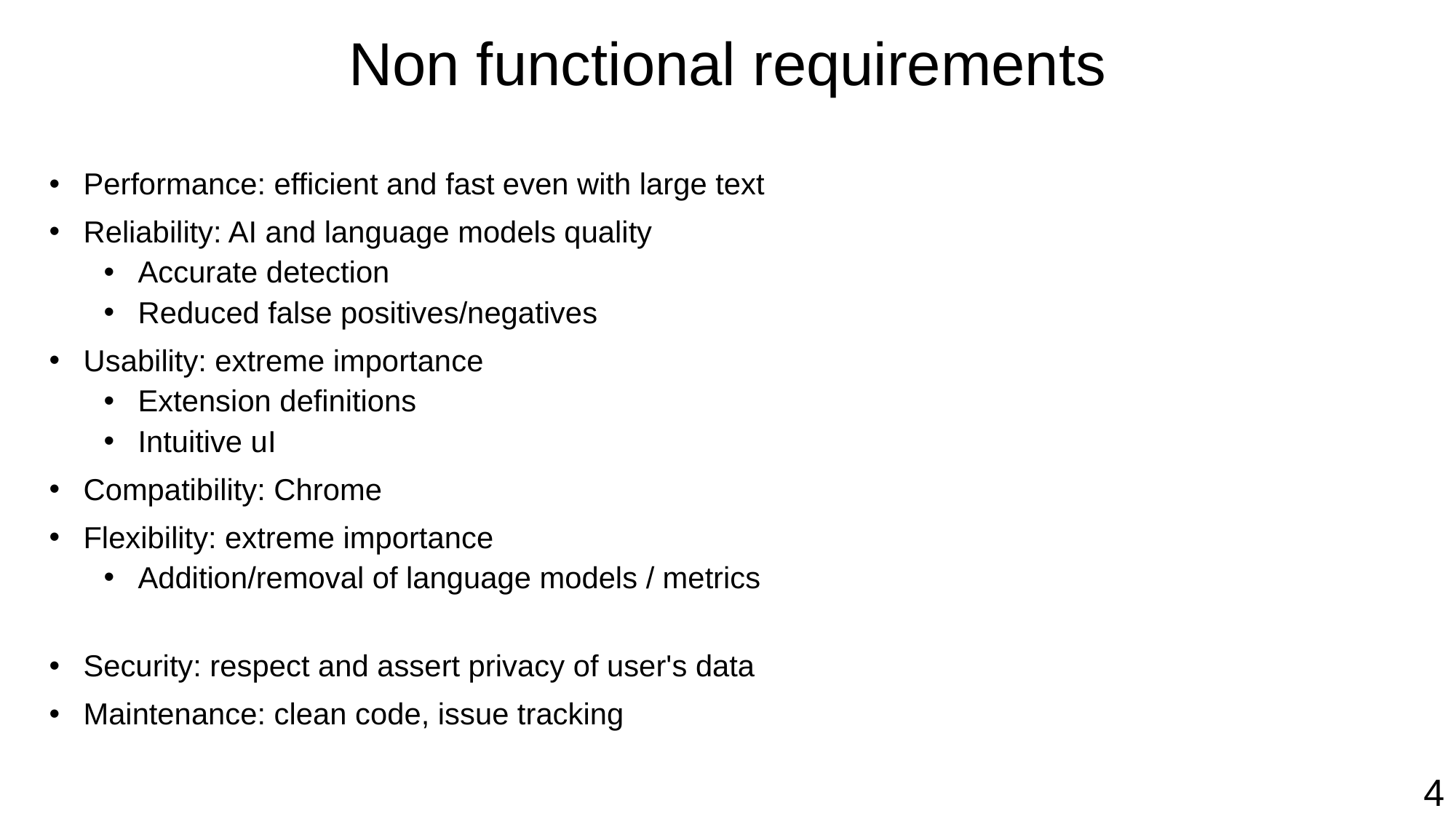

# Non functional requirements
Performance: efficient and fast even with large text
Reliability: AI and language models quality
Accurate detection
Reduced false positives/negatives
Usability: extreme importance
Extension definitions
Intuitive uI
Compatibility: Chrome
Flexibility: extreme importance
Addition/removal of language models / metrics

Security: respect and assert privacy of user's data
Maintenance: clean code, issue tracking

4